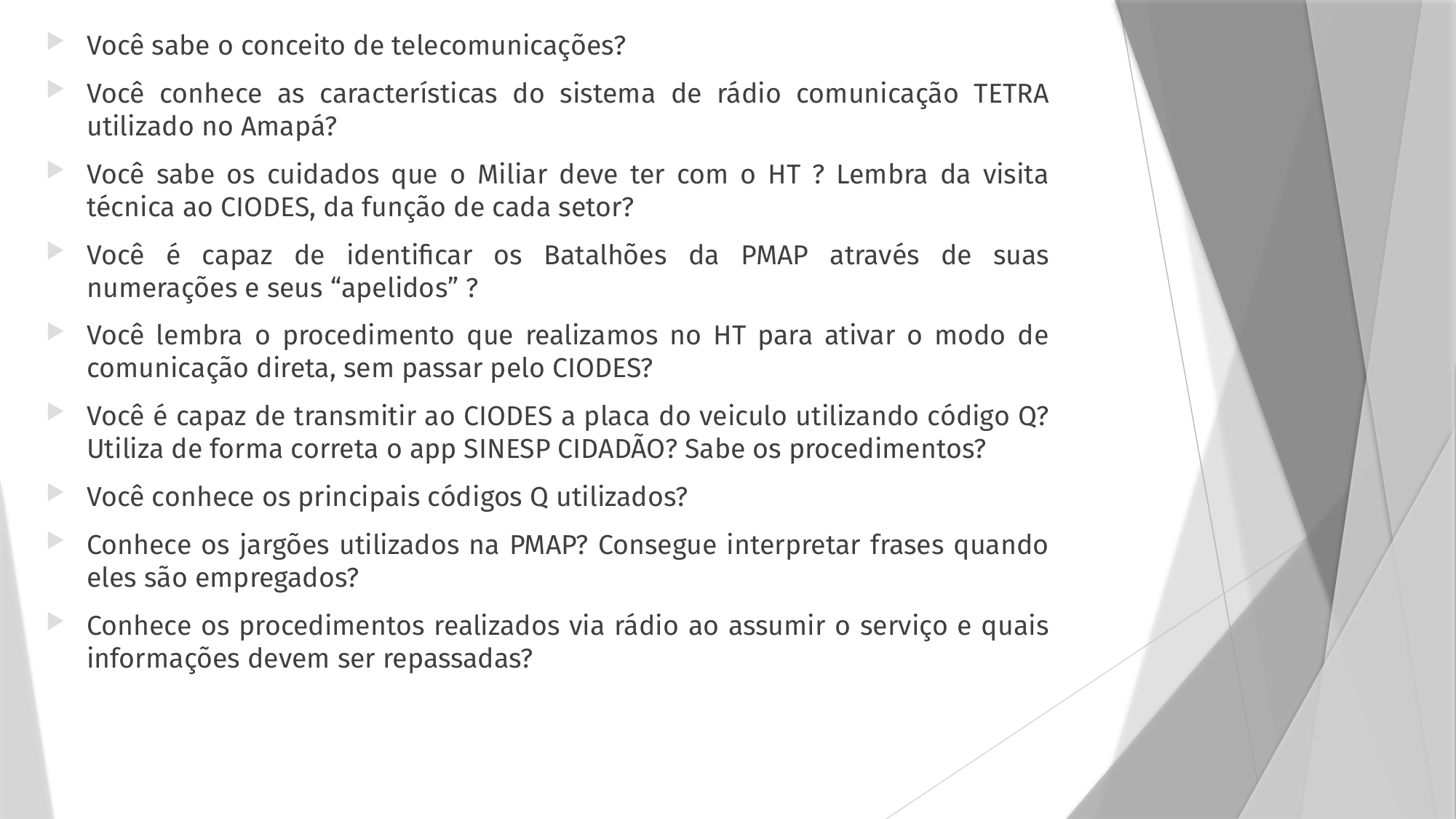

Você sabe o conceito de telecomunicações?
Você conhece as características do sistema de rádio comunicação TETRA utilizado no Amapá?
Você sabe os cuidados que o Miliar deve ter com o HT ? Lembra da visita técnica ao CIODES, da função de cada setor?
Você é capaz de identificar os Batalhões da PMAP através de suas numerações e seus “apelidos” ?
Você lembra o procedimento que realizamos no HT para ativar o modo de comunicação direta, sem passar pelo CIODES?
Você é capaz de transmitir ao CIODES a placa do veiculo utilizando código Q? Utiliza de forma correta o app SINESP CIDADÃO? Sabe os procedimentos?
Você conhece os principais códigos Q utilizados?
Conhece os jargões utilizados na PMAP? Consegue interpretar frases quando eles são empregados?
Conhece os procedimentos realizados via rádio ao assumir o serviço e quais informações devem ser repassadas?